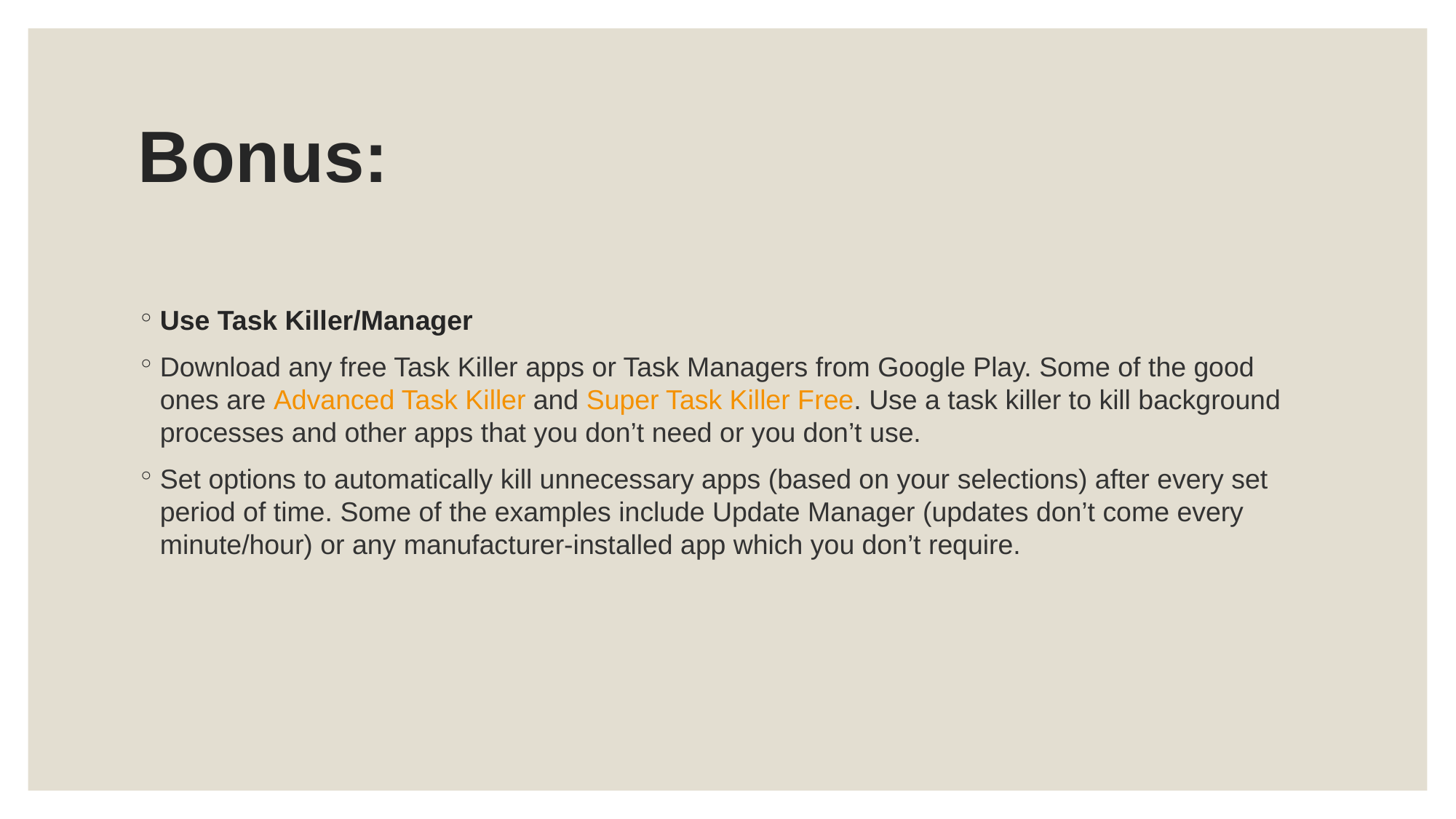

# Bonus:

Use Task Killer/Manager
Download any free Task Killer apps or Task Managers from Google Play. Some of the good ones are Advanced Task Killer and Super Task Killer Free. Use a task killer to kill background processes and other apps that you don’t need or you don’t use.
Set options to automatically kill unnecessary apps (based on your selections) after every set period of time. Some of the examples include Update Manager (updates don’t come every minute/hour) or any manufacturer-installed app which you don’t require.